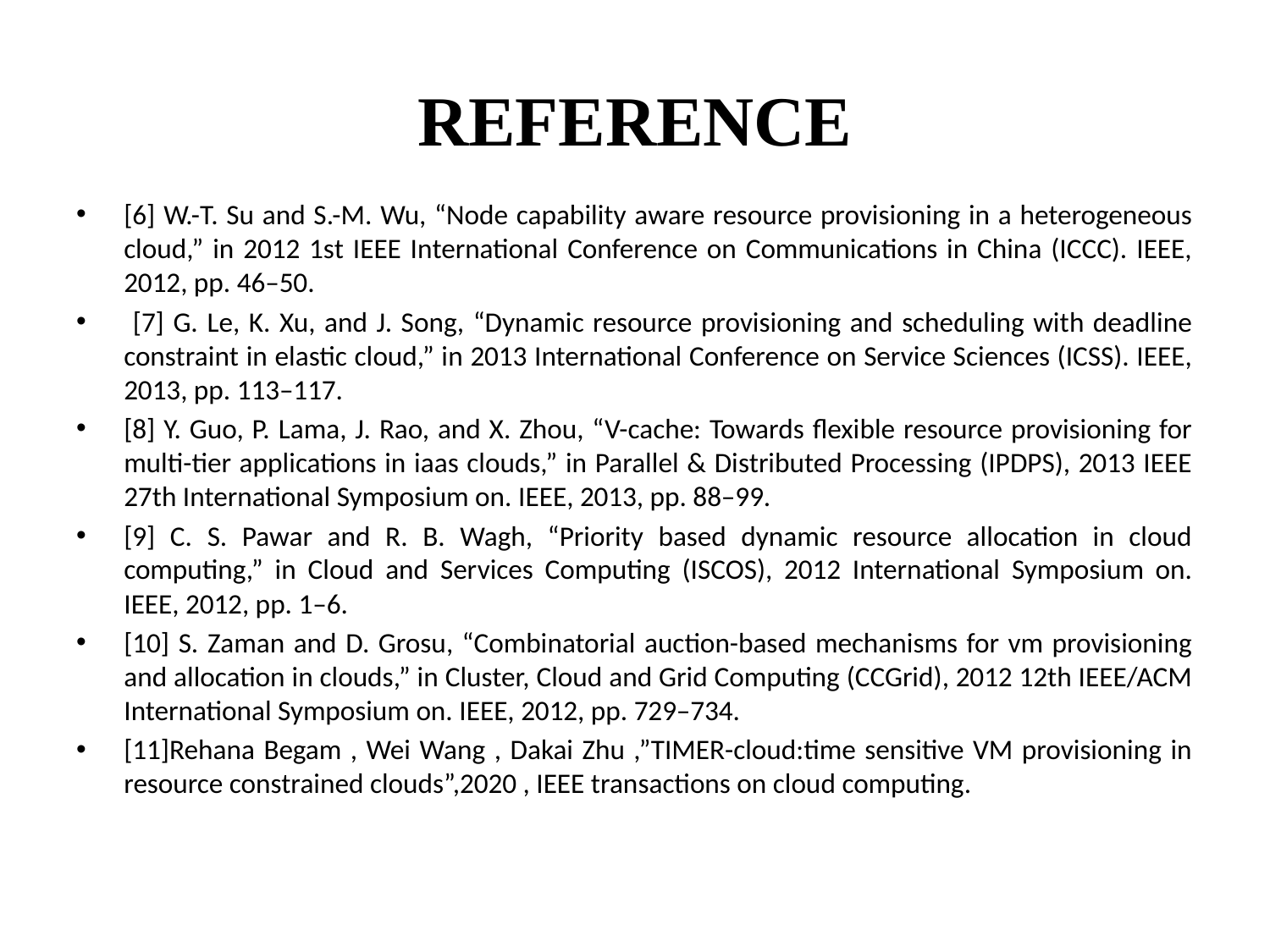

# REFERENCE
[6] W.-T. Su and S.-M. Wu, “Node capability aware resource provisioning in a heterogeneous cloud,” in 2012 1st IEEE International Conference on Communications in China (ICCC). IEEE, 2012, pp. 46–50.
 [7] G. Le, K. Xu, and J. Song, “Dynamic resource provisioning and scheduling with deadline constraint in elastic cloud,” in 2013 International Conference on Service Sciences (ICSS). IEEE, 2013, pp. 113–117.
[8] Y. Guo, P. Lama, J. Rao, and X. Zhou, “V-cache: Towards flexible resource provisioning for multi-tier applications in iaas clouds,” in Parallel & Distributed Processing (IPDPS), 2013 IEEE 27th International Symposium on. IEEE, 2013, pp. 88–99.
[9] C. S. Pawar and R. B. Wagh, “Priority based dynamic resource allocation in cloud computing,” in Cloud and Services Computing (ISCOS), 2012 International Symposium on. IEEE, 2012, pp. 1–6.
[10] S. Zaman and D. Grosu, “Combinatorial auction-based mechanisms for vm provisioning and allocation in clouds,” in Cluster, Cloud and Grid Computing (CCGrid), 2012 12th IEEE/ACM International Symposium on. IEEE, 2012, pp. 729–734.
[11]Rehana Begam , Wei Wang , Dakai Zhu ,”TIMER-cloud:time sensitive VM provisioning in resource constrained clouds”,2020 , IEEE transactions on cloud computing.